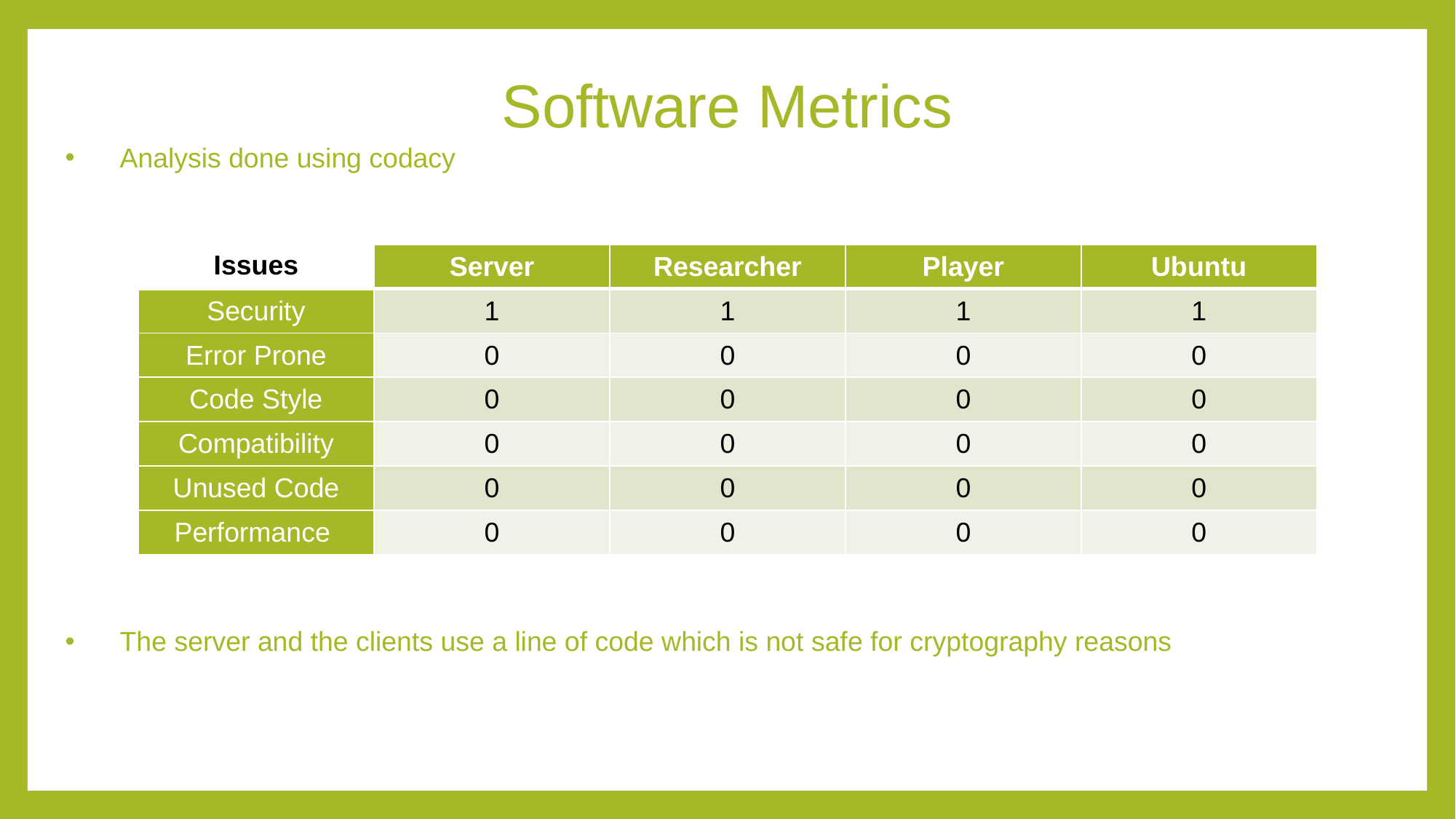

Software Metrics

Analysis done using codacy

| Issues | Server | Researcher | Player | Ubuntu |
| --- | --- | --- | --- | --- |
| Security | 1 | 1 | 1 | 1 |
| Error Prone | 0 | 0 | 0 | 0 |
| Code Style | 0 | 0 | 0 | 0 |
| Compatibility | 0 | 0 | 0 | 0 |
| Unused Code | 0 | 0 | 0 | 0 |
| Performance | 0 | 0 | 0 | 0 |

The server and the clients use a line of code which is not safe for cryptography reasons